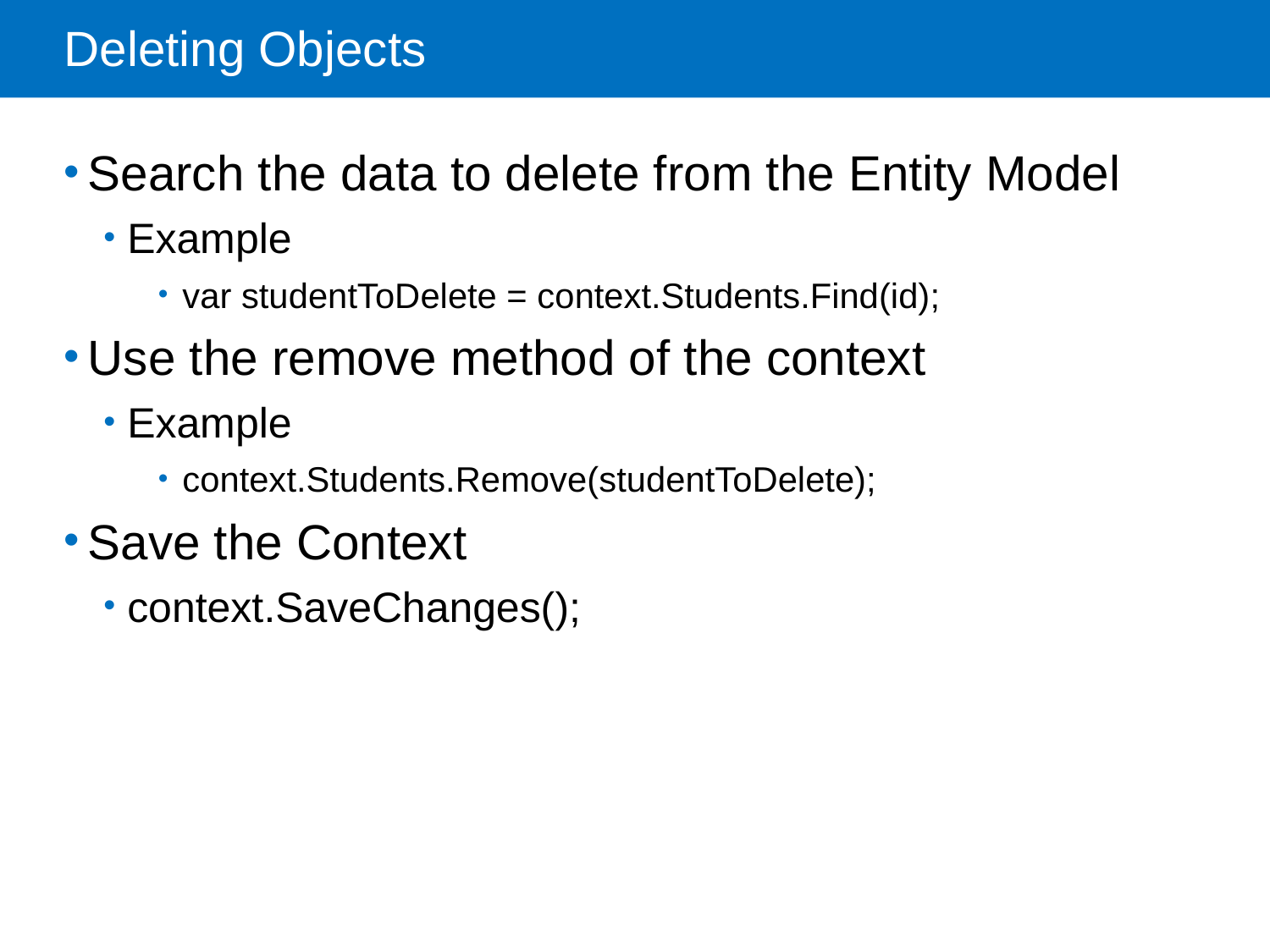

# Deleting Objects

Search the data to delete from the Entity Model
Example
var studentToDelete = context.Students.Find(id);
Use the remove method of the context
Example
context.Students.Remove(studentToDelete);
Save the Context
context.SaveChanges();